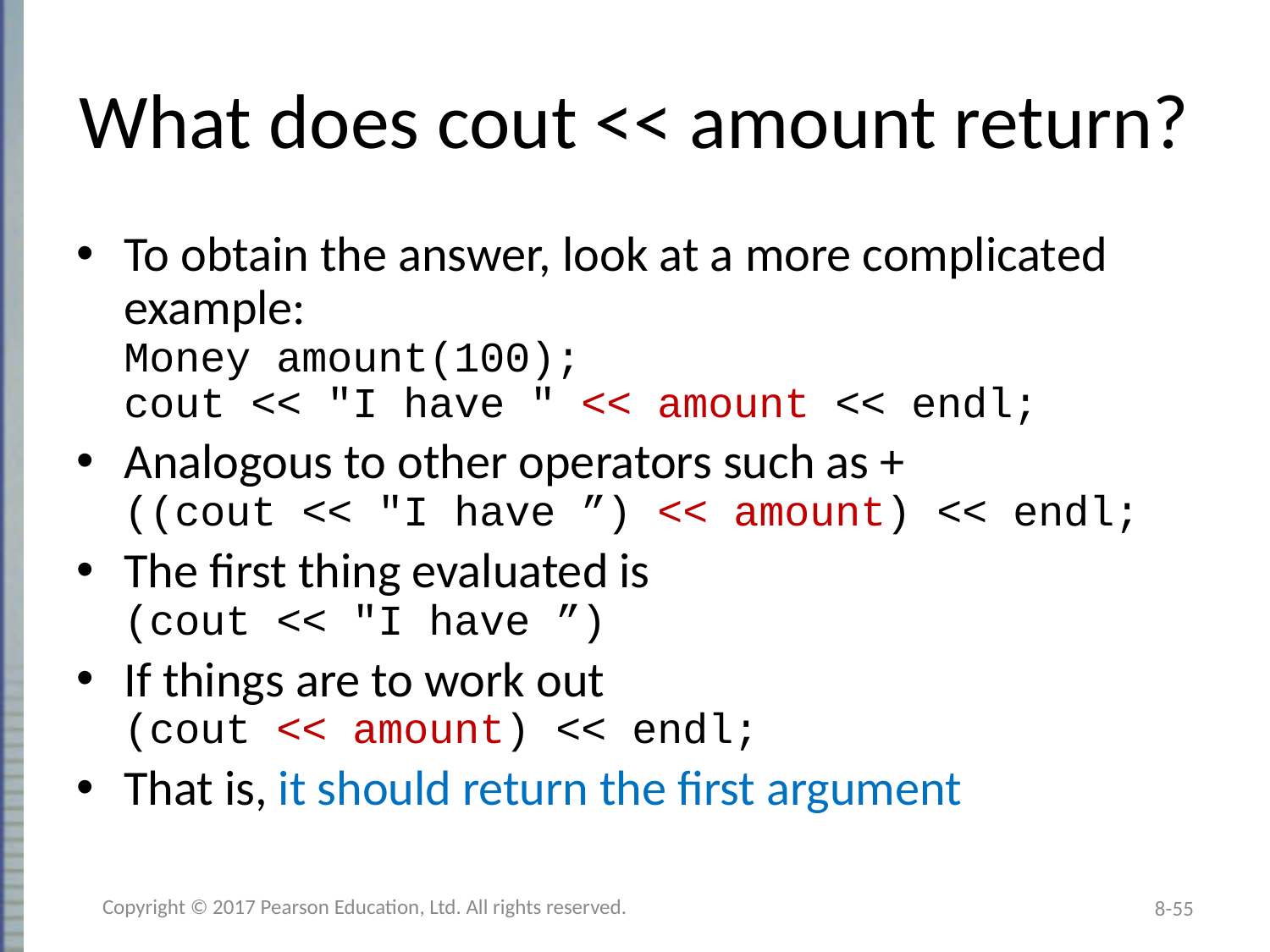

# What does cout << amount return?
To obtain the answer, look at a more complicated example:
Money amount(100);
cout << "I have " << amount << endl;
Analogous to other operators such as +
((cout << "I have ”) << amount) << endl;
The first thing evaluated is
(cout << "I have ”)
If things are to work out
(cout << amount) << endl;
That is, it should return the first argument
Copyright © 2017 Pearson Education, Ltd. All rights reserved.
8-55